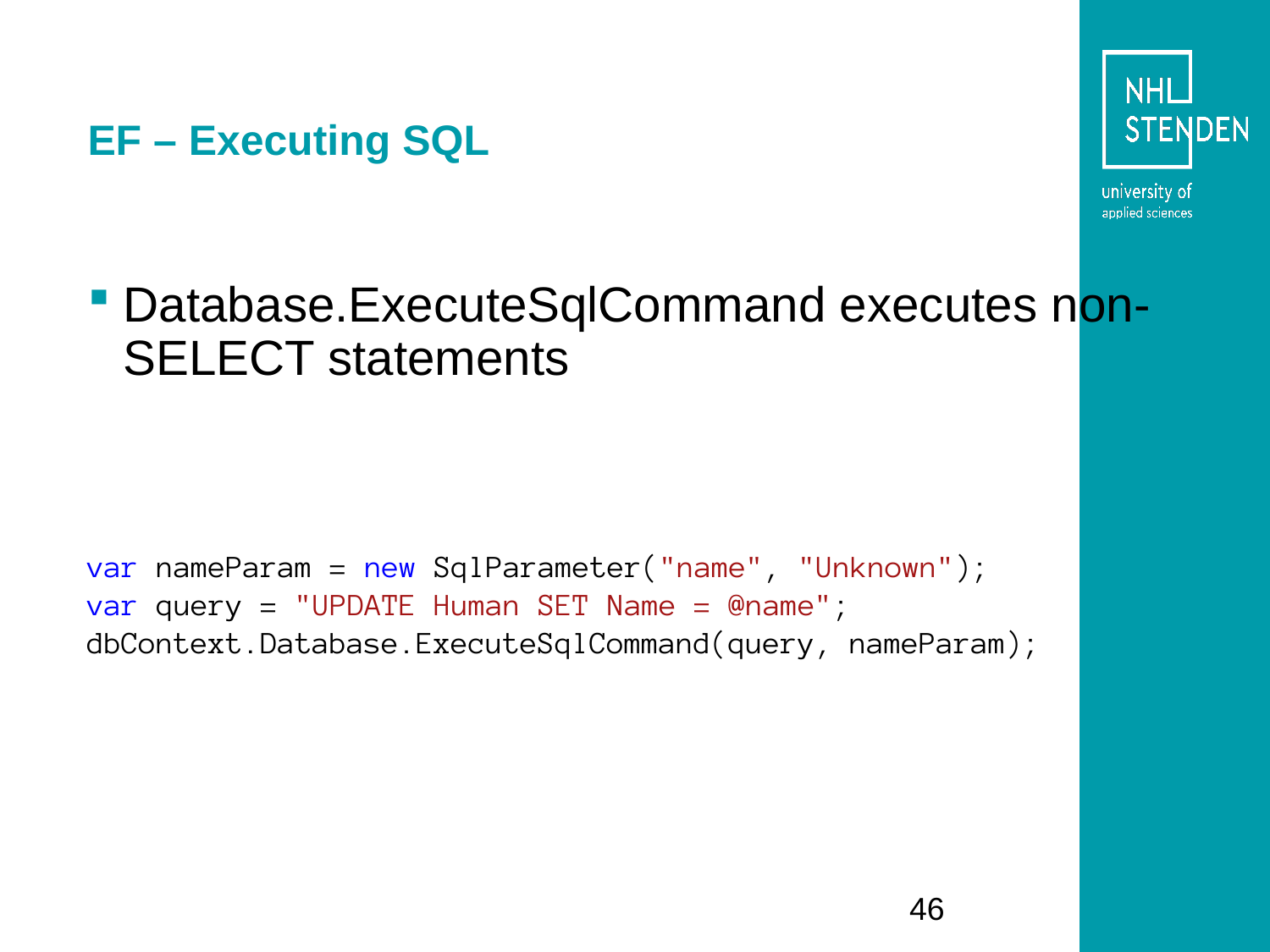

# EF – Executing SQL
Database.ExecuteSqlCommand executes non-SELECT statements
var nameParam = new SqlParameter("name", "Unknown");
var query = "UPDATE Human SET Name = @name";
dbContext.Database.ExecuteSqlCommand(query, nameParam);
46